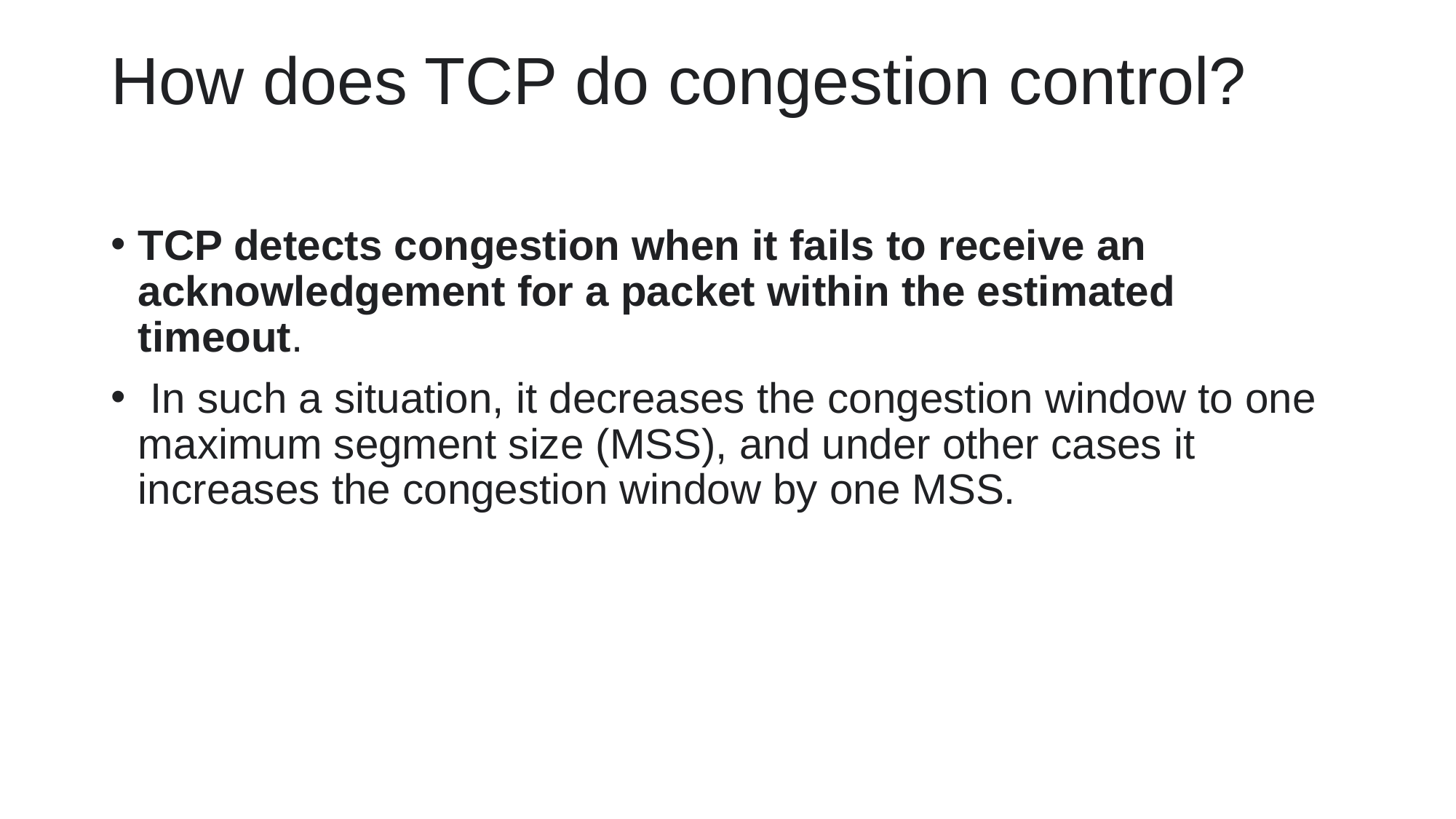

# How does TCP do congestion control?
TCP detects congestion when it fails to receive an acknowledgement for a packet within the estimated timeout.
 In such a situation, it decreases the congestion window to one maximum segment size (MSS), and under other cases it increases the congestion window by one MSS.